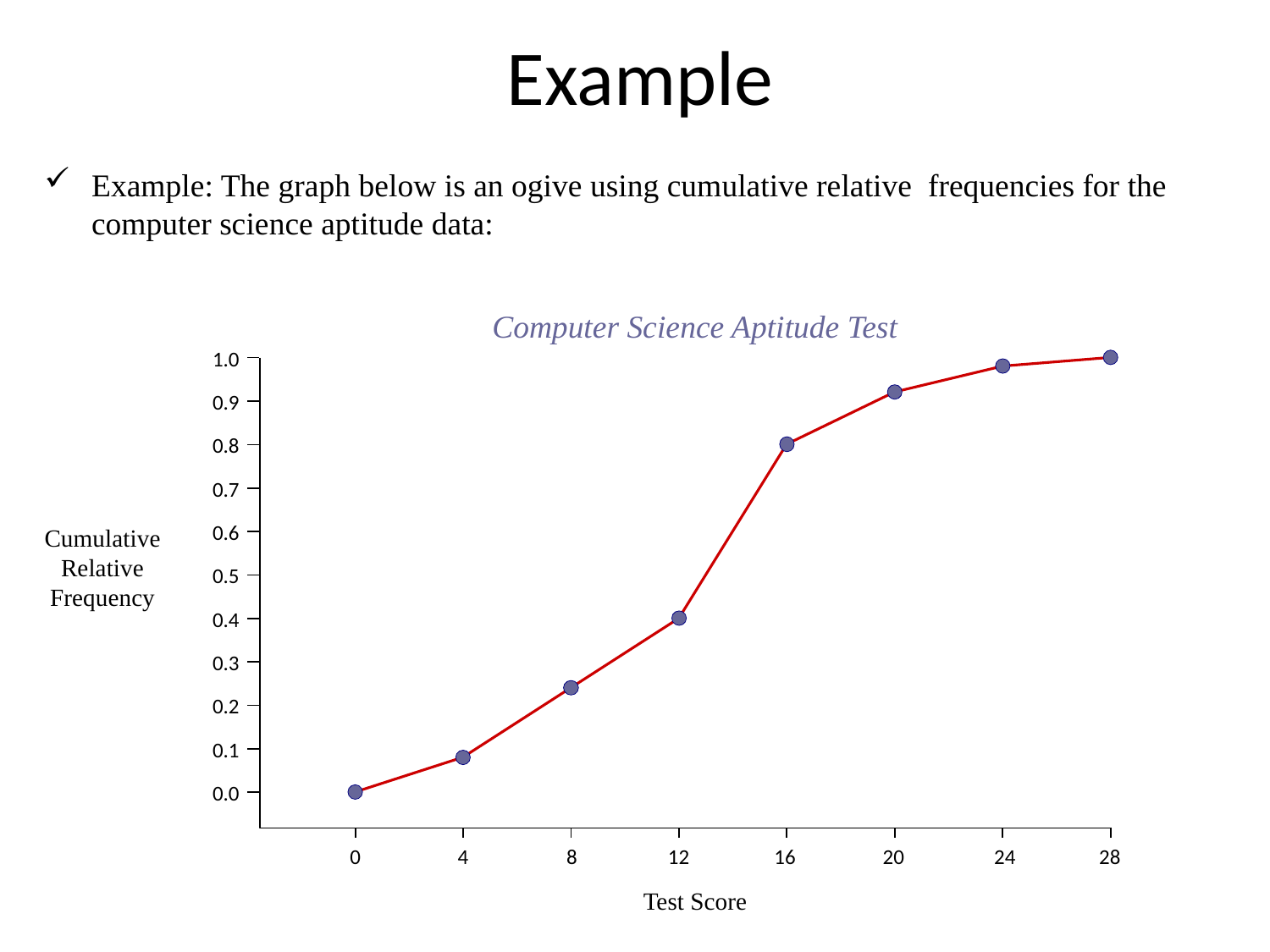

# Example
Example: The graph below is an ogive using cumulative relative  frequencies for the computer science aptitude data:
Computer Science Aptitude Test
1.0

0.9
0.8

0.7
0.6
Cumulative Relative Frequency
0.5
0.4

0.3

0.2
0.1

0.0

0
4
8
12
16
20
24
28
Test Score